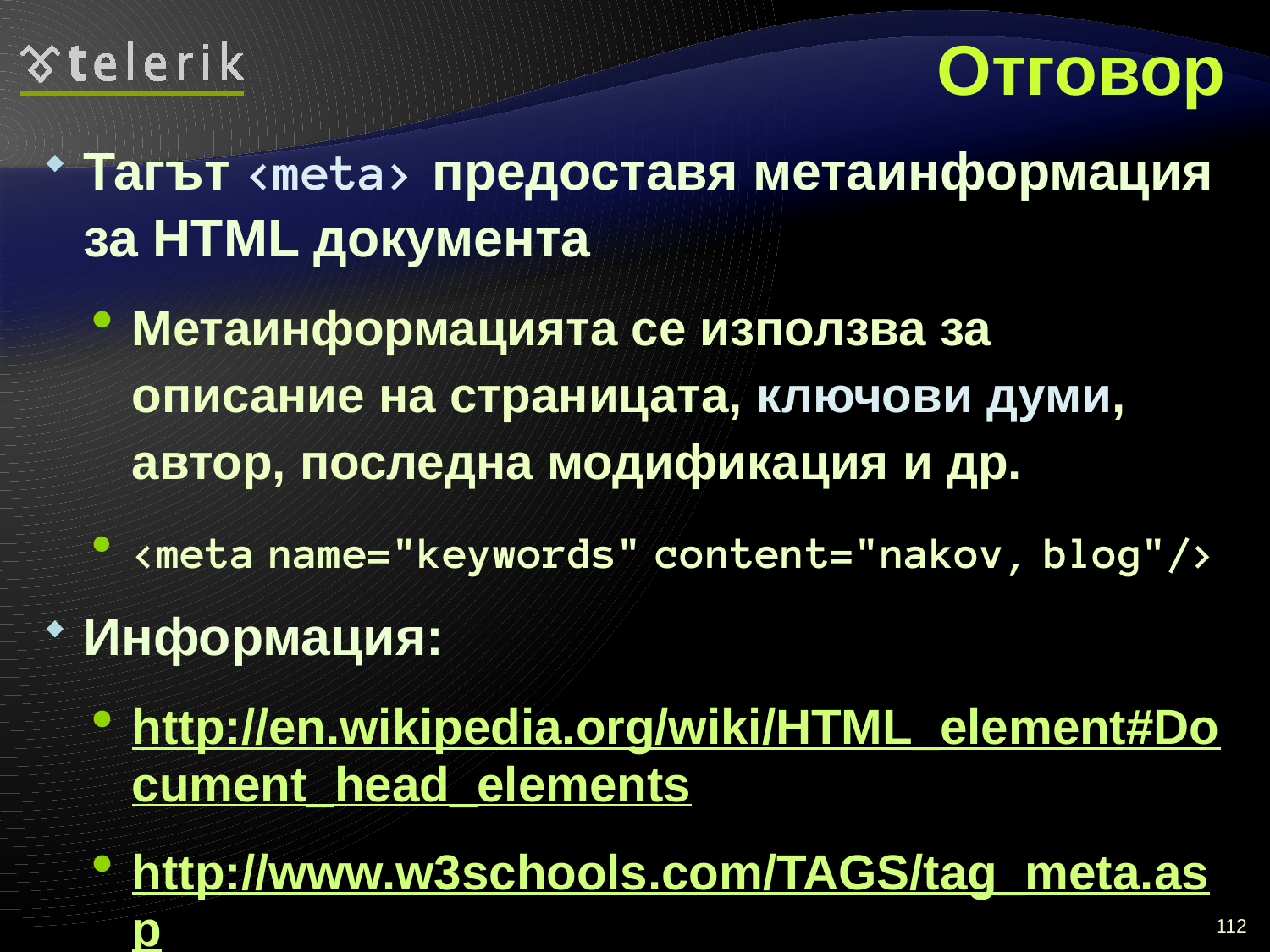

# Отговор
Тагът <meta> предоставя метаинформация за HTML документа
Метаинформацията се използва за описание на страницата, ключови думи, автор, последна модификация и др.
<meta name="keywords" content="nakov, blog"/>
Информация:
http://en.wikipedia.org/wiki/HTML_element#Document_head_elements
http://www.w3schools.com/TAGS/tag_meta.asp
112